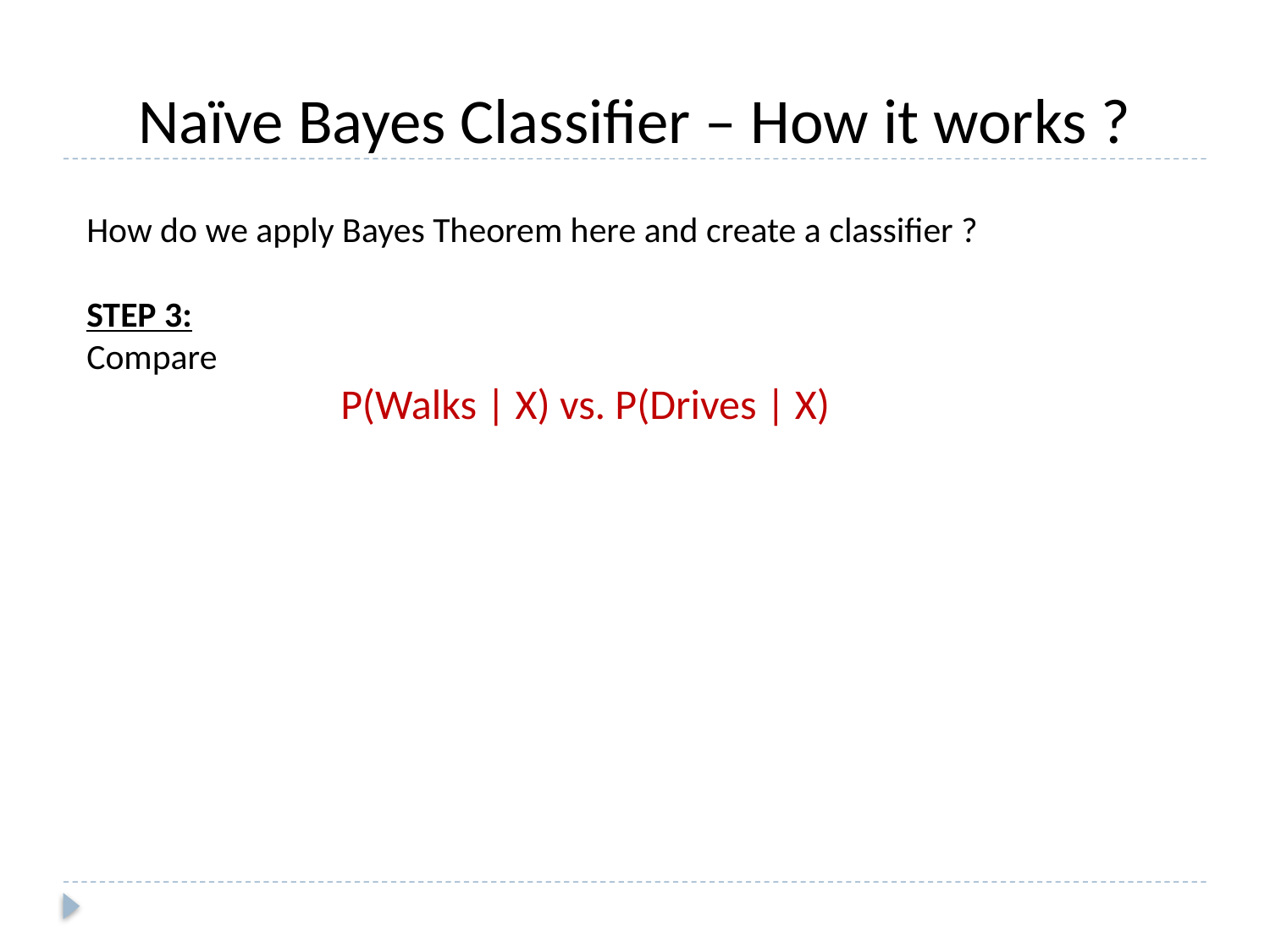

Naïve Bayes Classifier – How it works ?
How do we apply Bayes Theorem here and create a classifier ?

STEP 3:
Compare
		P(Walks | X) vs. P(Drives | X)